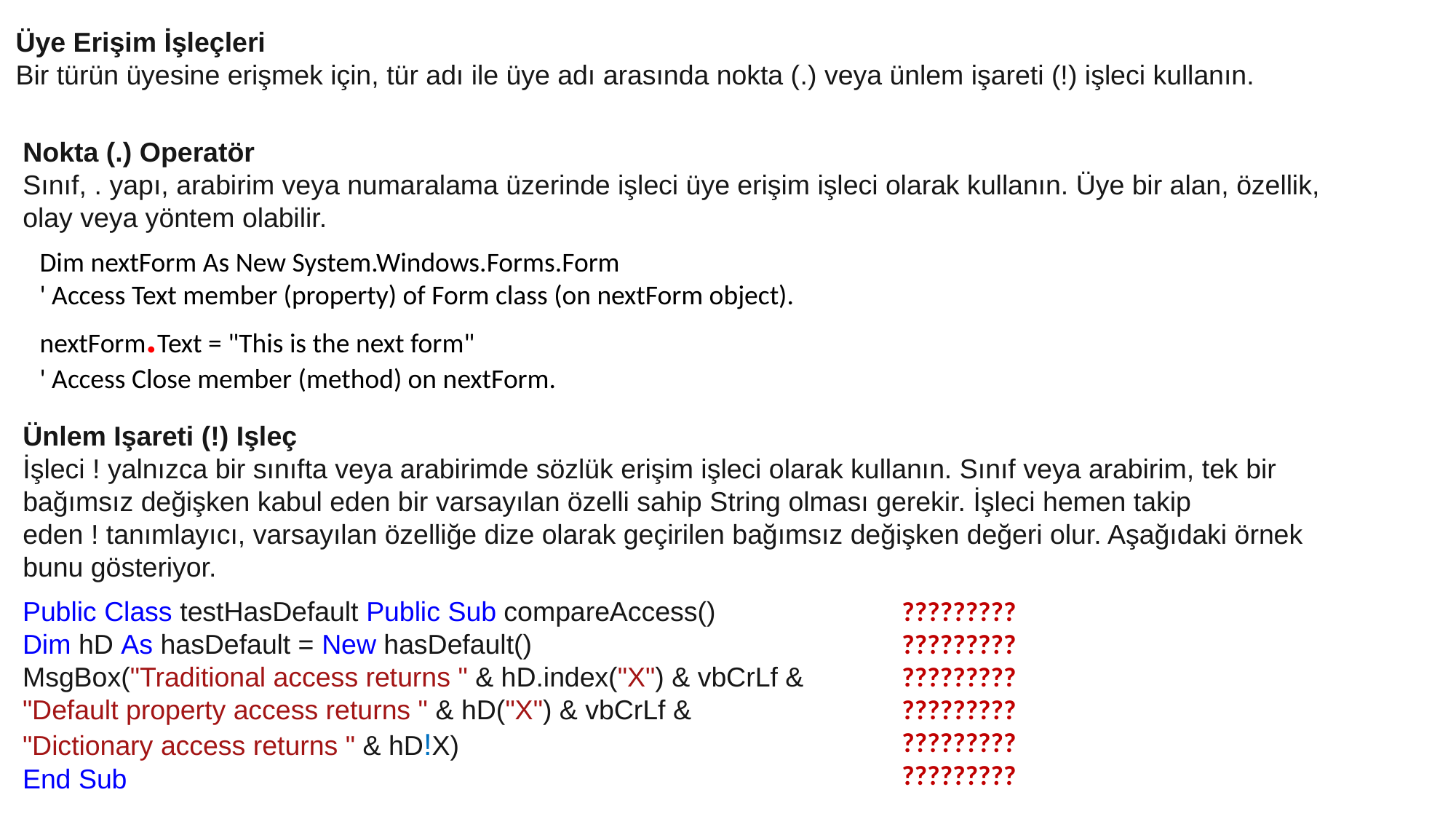

Üye Erişim İşleçleri
Bir türün üyesine erişmek için, tür adı ile üye adı arasında nokta (.) veya ünlem işareti (!) işleci kullanın.
Nokta (.) Operatör
Sınıf, . yapı, arabirim veya numaralama üzerinde işleci üye erişim işleci olarak kullanın. Üye bir alan, özellik, olay veya yöntem olabilir.
Dim nextForm As New System.Windows.Forms.Form
' Access Text member (property) of Form class (on nextForm object).
nextForm.Text = "This is the next form"
' Access Close member (method) on nextForm.
nextForm.Close()
Ünlem Işareti (!) Işleç
İşleci ! yalnızca bir sınıfta veya arabirimde sözlük erişim işleci olarak kullanın. Sınıf veya arabirim, tek bir bağımsız değişken kabul eden bir varsayılan özelli sahip String olması gerekir. İşleci hemen takip eden ! tanımlayıcı, varsayılan özelliğe dize olarak geçirilen bağımsız değişken değeri olur. Aşağıdaki örnek bunu gösteriyor.
Public Class testHasDefault Public Sub compareAccess()
Dim hD As hasDefault = New hasDefault()
MsgBox("Traditional access returns " & hD.index("X") & vbCrLf &
"Default property access returns " & hD("X") & vbCrLf &
"Dictionary access returns " & hD!X)
End Sub
??????????????????????????????????????????????????????